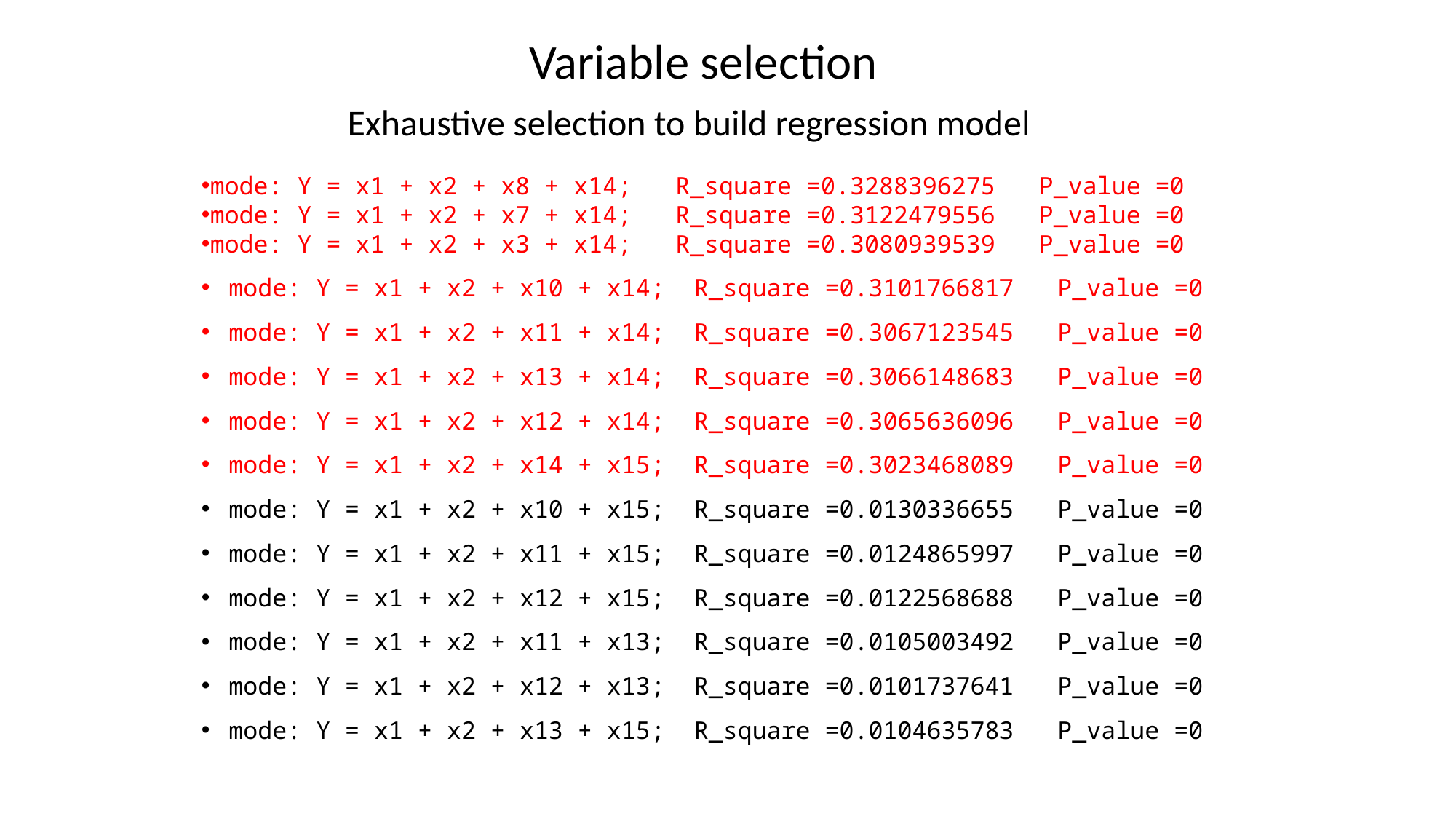

Variable selection
# Exhaustive selection to build regression model
mode: Y = x1 + x2 + x8 + x14;   R_square =0.3288396275   P_value =0
mode: Y = x1 + x2 + x7 + x14;   R_square =0.3122479556   P_value =0
mode: Y = x1 + x2 + x3 + x14;   R_square =0.3080939539   P_value =0
mode: Y = x1 + x2 + x10 + x14;  R_square =0.3101766817   P_value =0
mode: Y = x1 + x2 + x11 + x14;  R_square =0.3067123545   P_value =0
mode: Y = x1 + x2 + x13 + x14;  R_square =0.3066148683   P_value =0
mode: Y = x1 + x2 + x12 + x14;  R_square =0.3065636096   P_value =0
mode: Y = x1 + x2 + x14 + x15;  R_square =0.3023468089   P_value =0
mode: Y = x1 + x2 + x10 + x15;  R_square =0.0130336655   P_value =0
mode: Y = x1 + x2 + x11 + x15;  R_square =0.0124865997   P_value =0
mode: Y = x1 + x2 + x12 + x15;  R_square =0.0122568688   P_value =0
mode: Y = x1 + x2 + x11 + x13;  R_square =0.0105003492   P_value =0
mode: Y = x1 + x2 + x12 + x13;  R_square =0.0101737641   P_value =0
mode: Y = x1 + x2 + x13 + x15;  R_square =0.0104635783   P_value =0